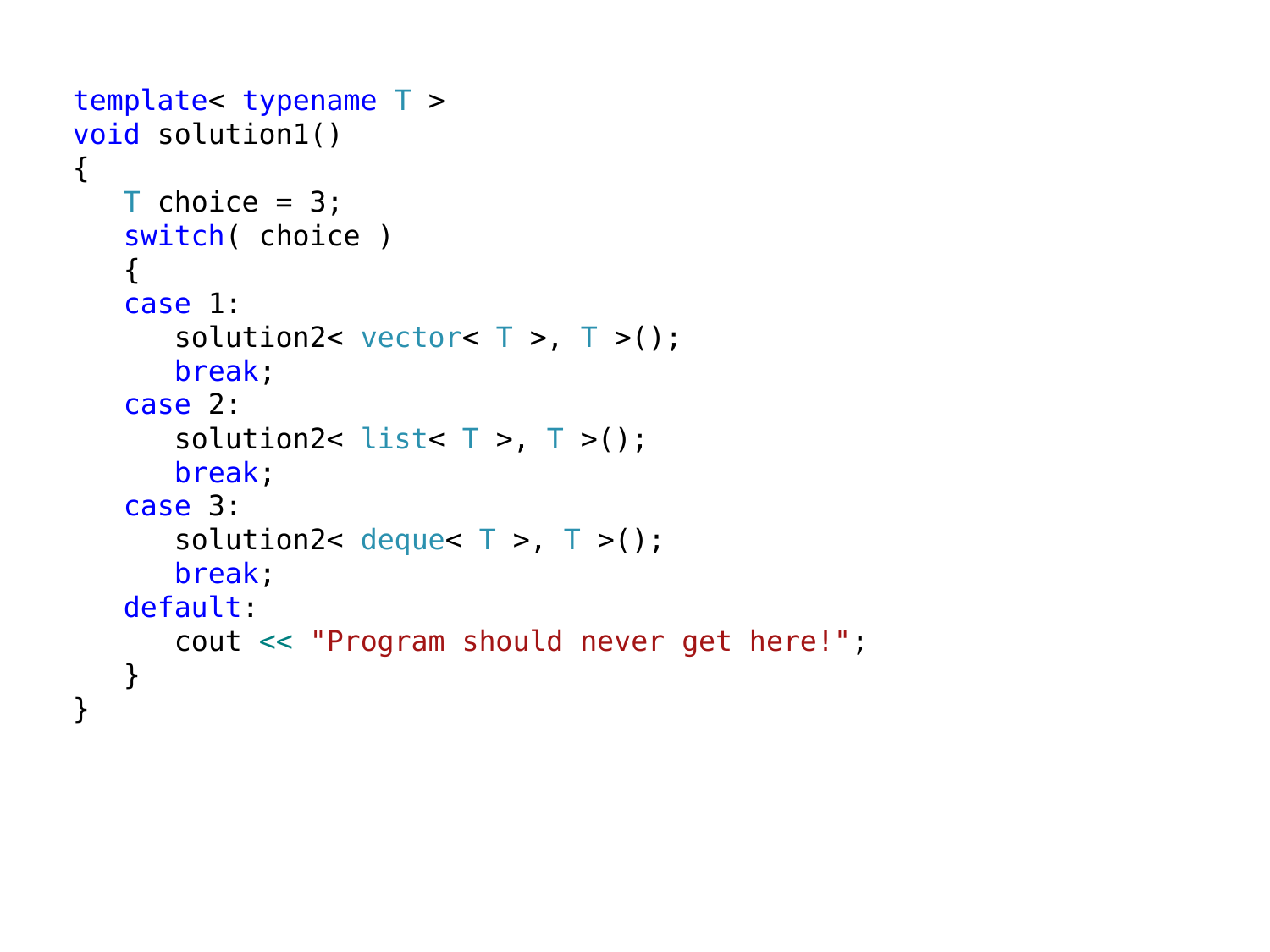

template< typename T >
void solution1()
{
   T choice = 3;
   switch( choice )
   {
   case 1:
      solution2< vector< T >, T >();
      break;
   case 2:
      solution2< list< T >, T >();
      break;
   case 3:
      solution2< deque< T >, T >();
      break;
   default:
      cout << "Program should never get here!";
   }
}